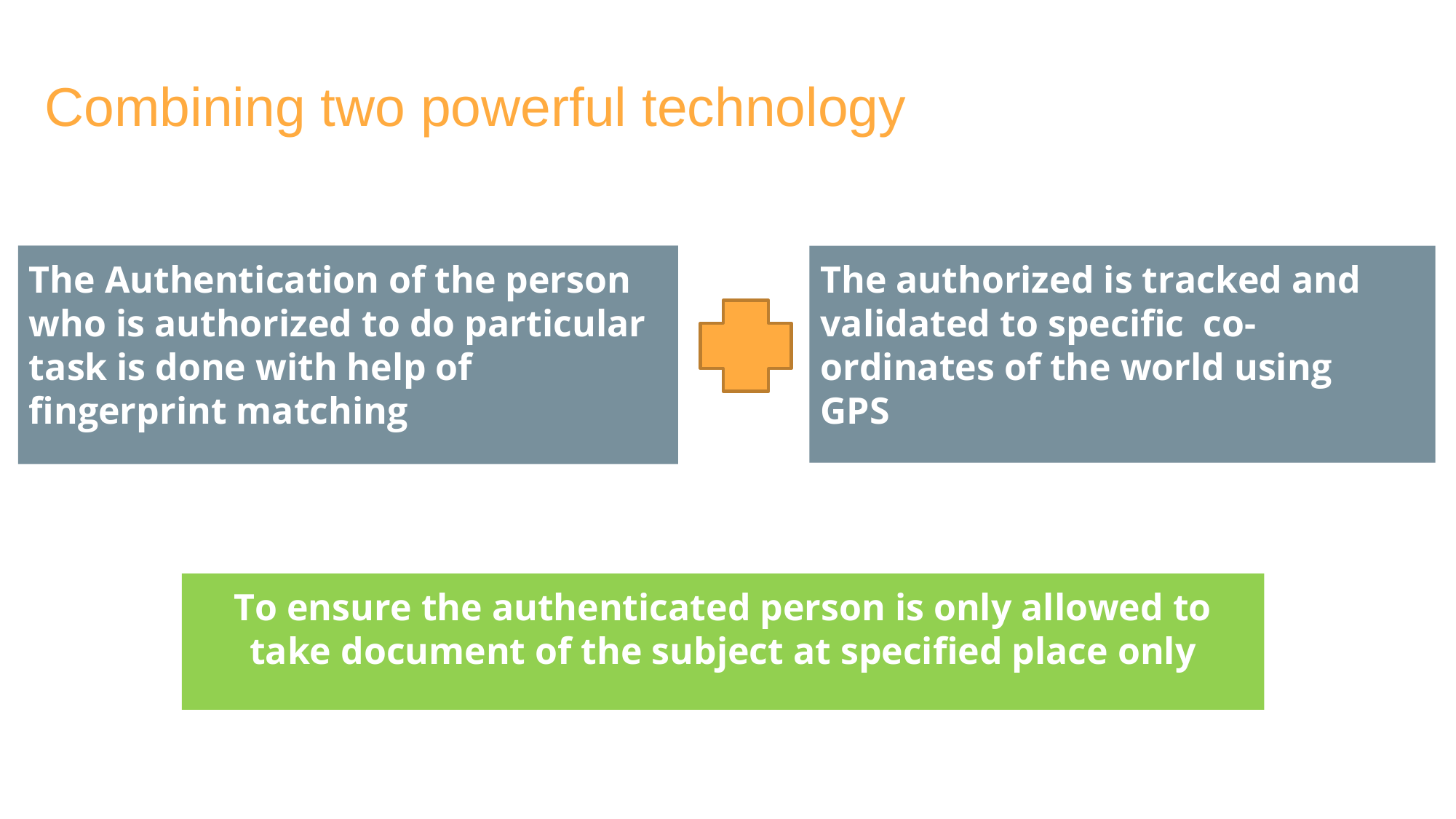

# Combining two powerful technology

The Authentication of the person who is authorized to do particular task is done with help of fingerprint matching
The authorized is tracked and validated to specific  co-ordinates of the world using
GPS

To ensure the authenticated person is only allowed to take document of the subject at specified place only